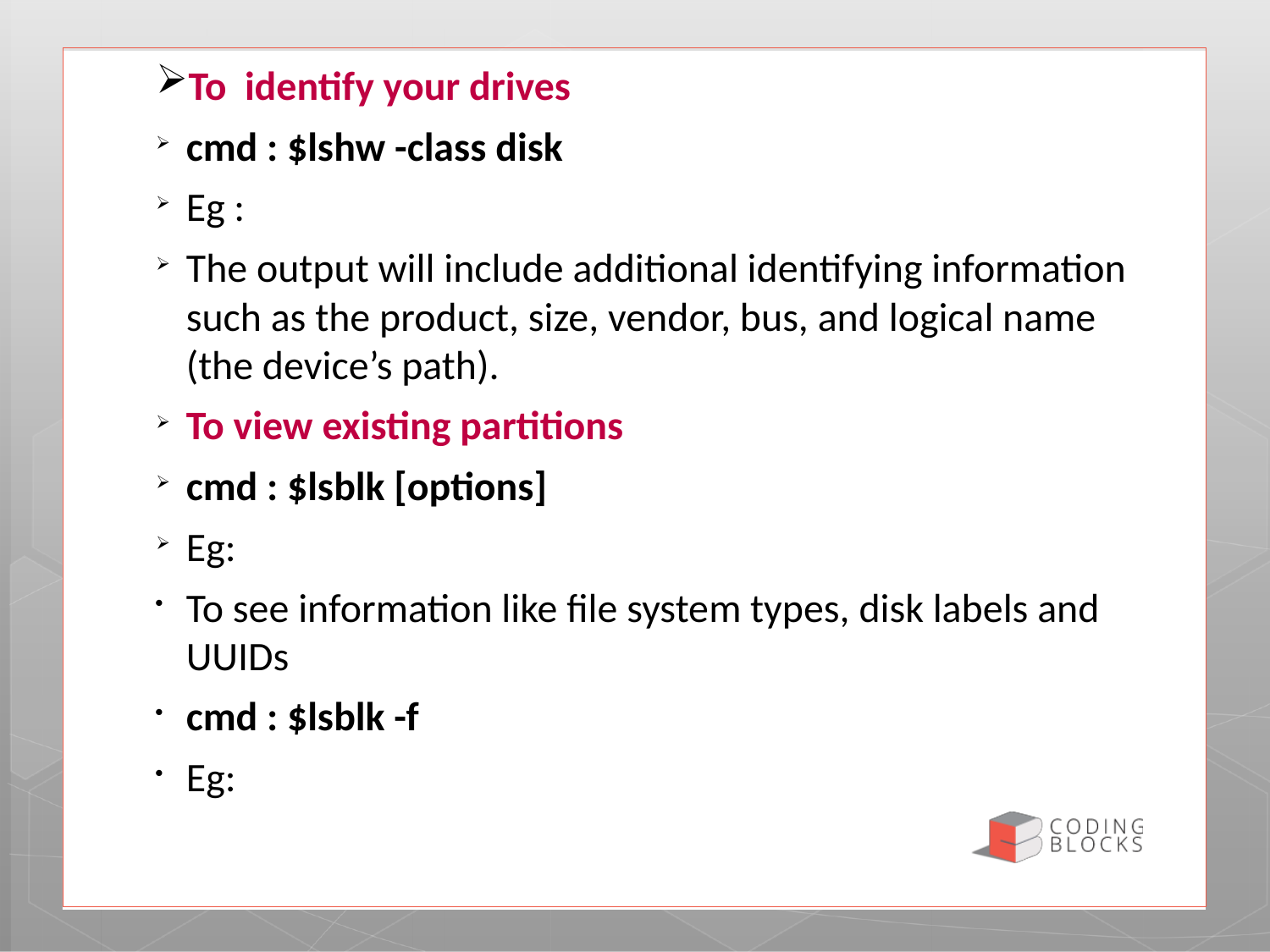

To  identify your drives
cmd : $lshw -class disk
Eg :
The output will include additional identifying information such as the product, size, vendor, bus, and logical name (the device’s path).
To view existing partitions
cmd : $lsblk [options]
Eg:
To see information like file system types, disk labels and UUIDs
cmd : $lsblk -f
Eg: